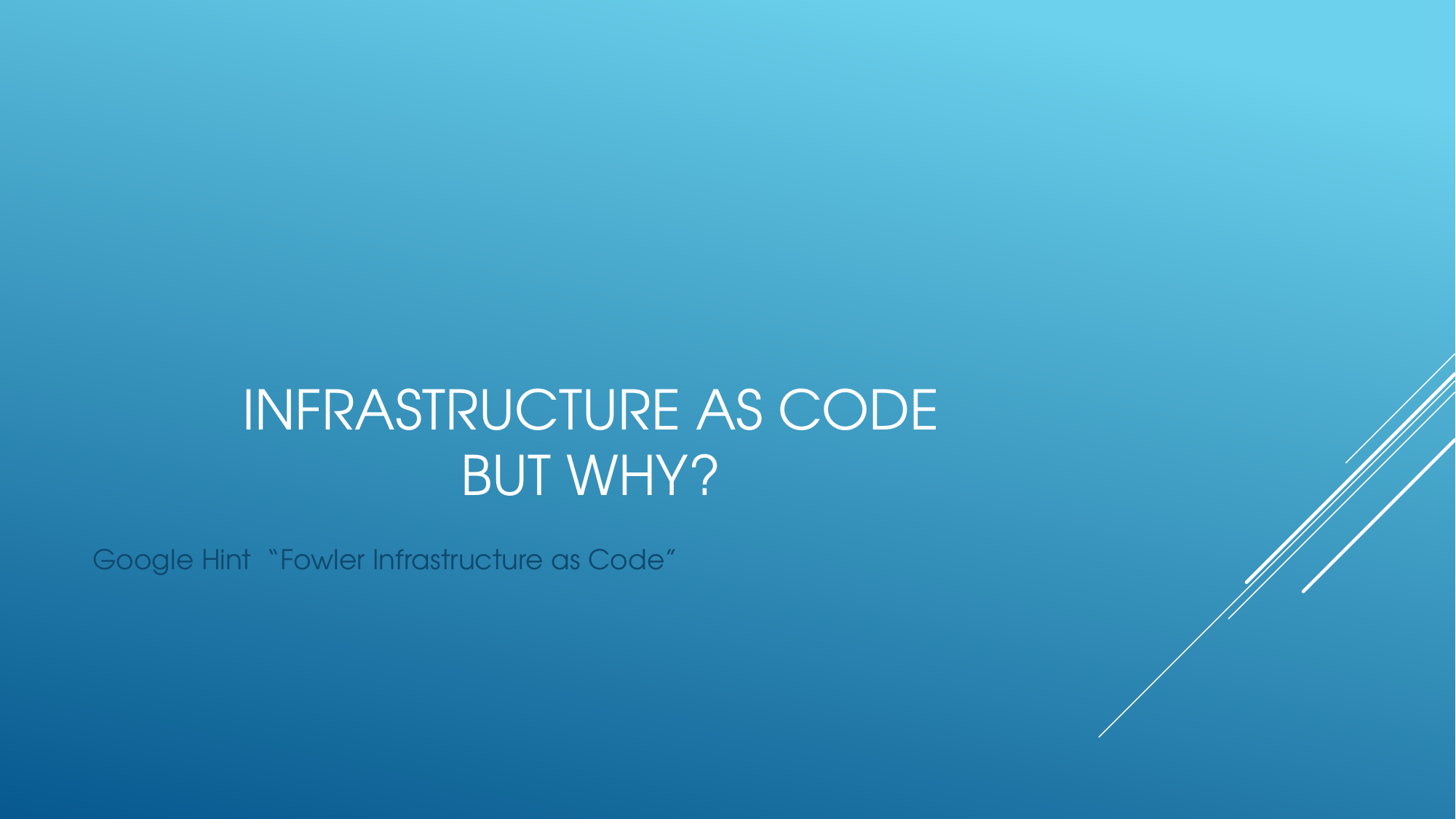

# Infrastructure as Code But Why?
Google Hint  “Fowler Infrastructure as Code”